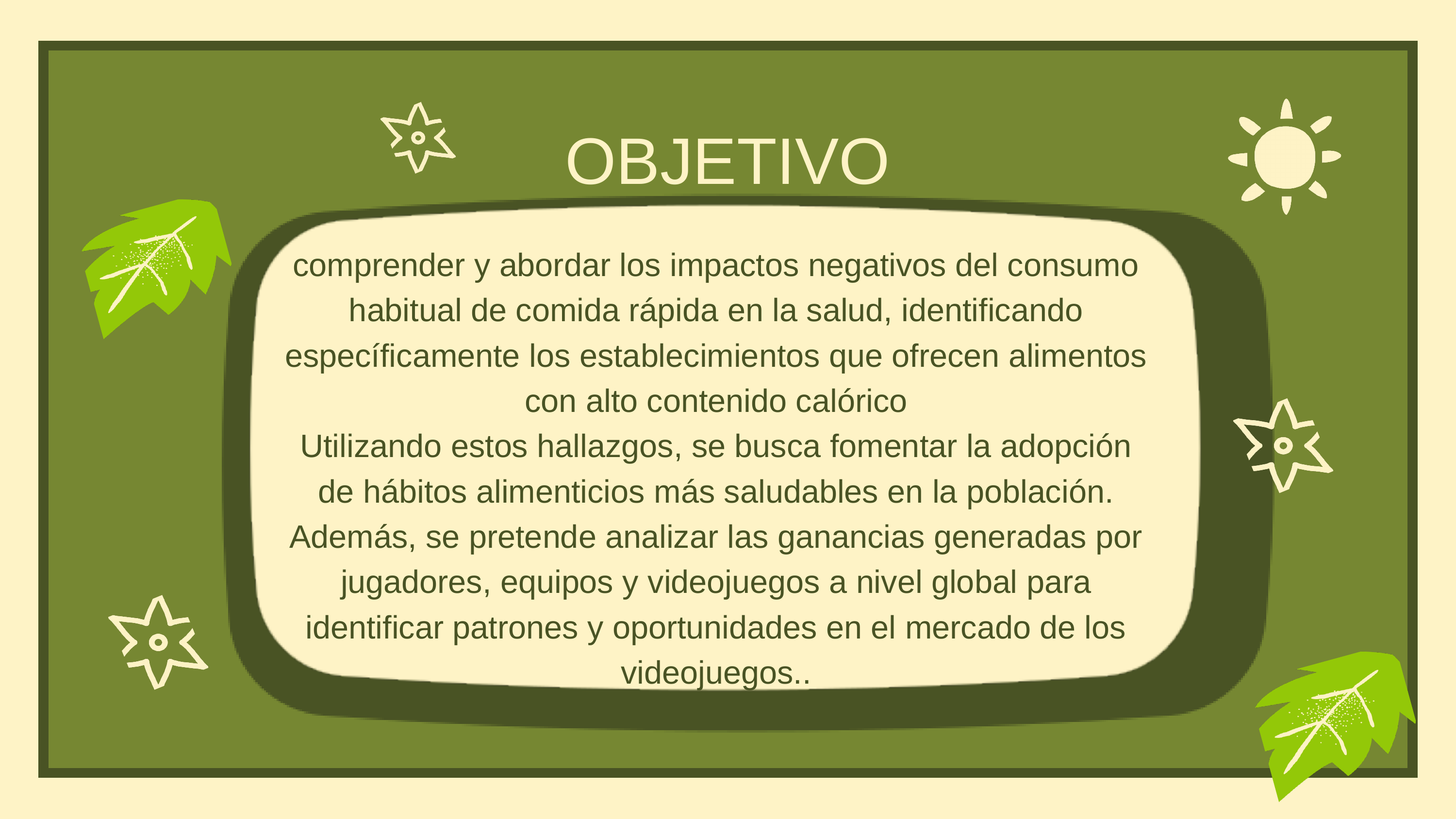

OBJETIVO

comprender y abordar los impactos negativos del consumo habitual de comida rápida en la salud, identificando específicamente los establecimientos que ofrecen alimentos con alto contenido calórico
Utilizando estos hallazgos, se busca fomentar la adopción de hábitos alimenticios más saludables en la población. Además, se pretende analizar las ganancias generadas por jugadores, equipos y videojuegos a nivel global para identificar patrones y oportunidades en el mercado de los videojuegos..